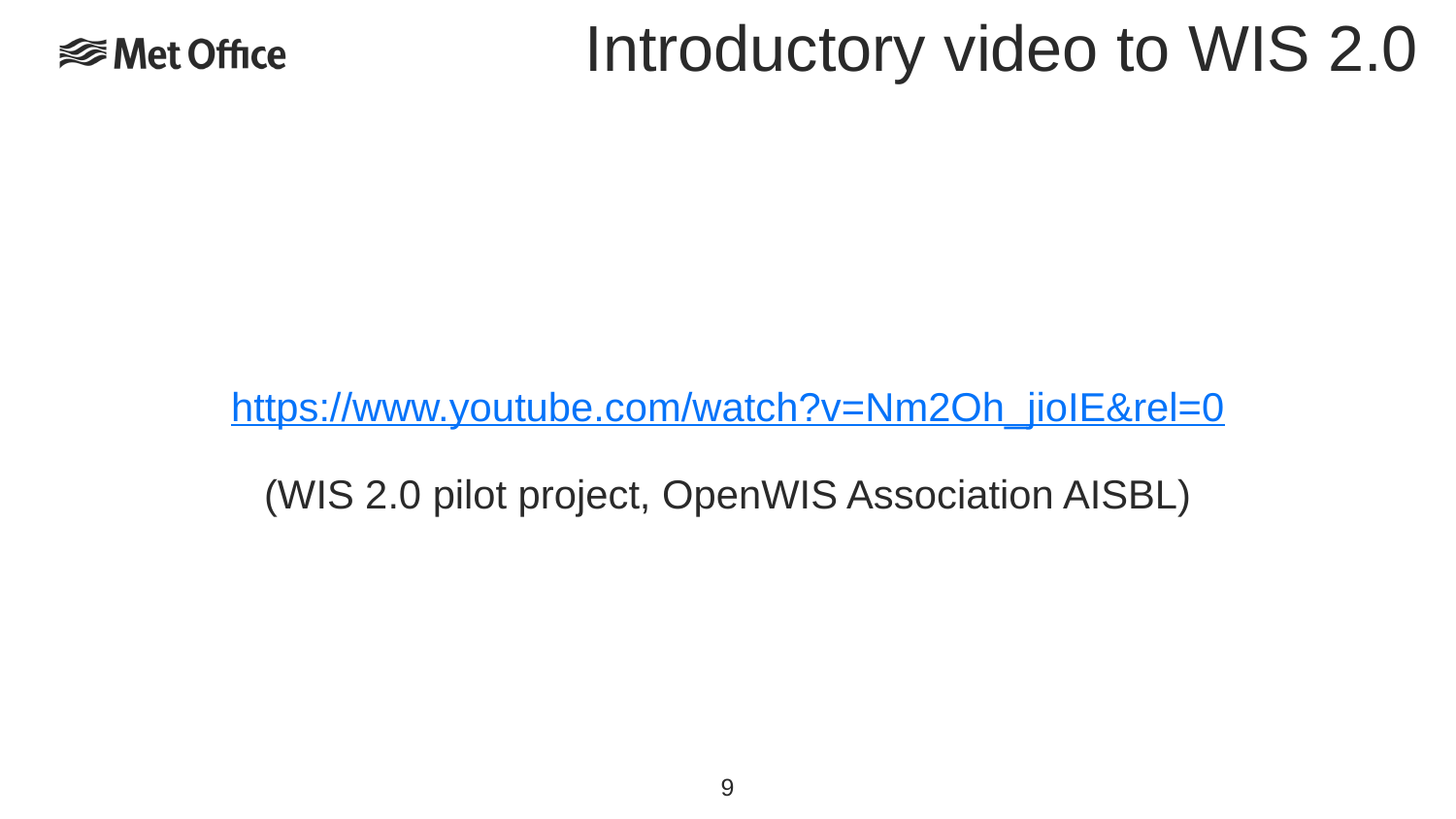

Introductory video to WIS 2.0
https://www.youtube.com/watch?v=Nm2Oh_jioIE&rel=0

(WIS 2.0 pilot project, OpenWIS Association AISBL)
9